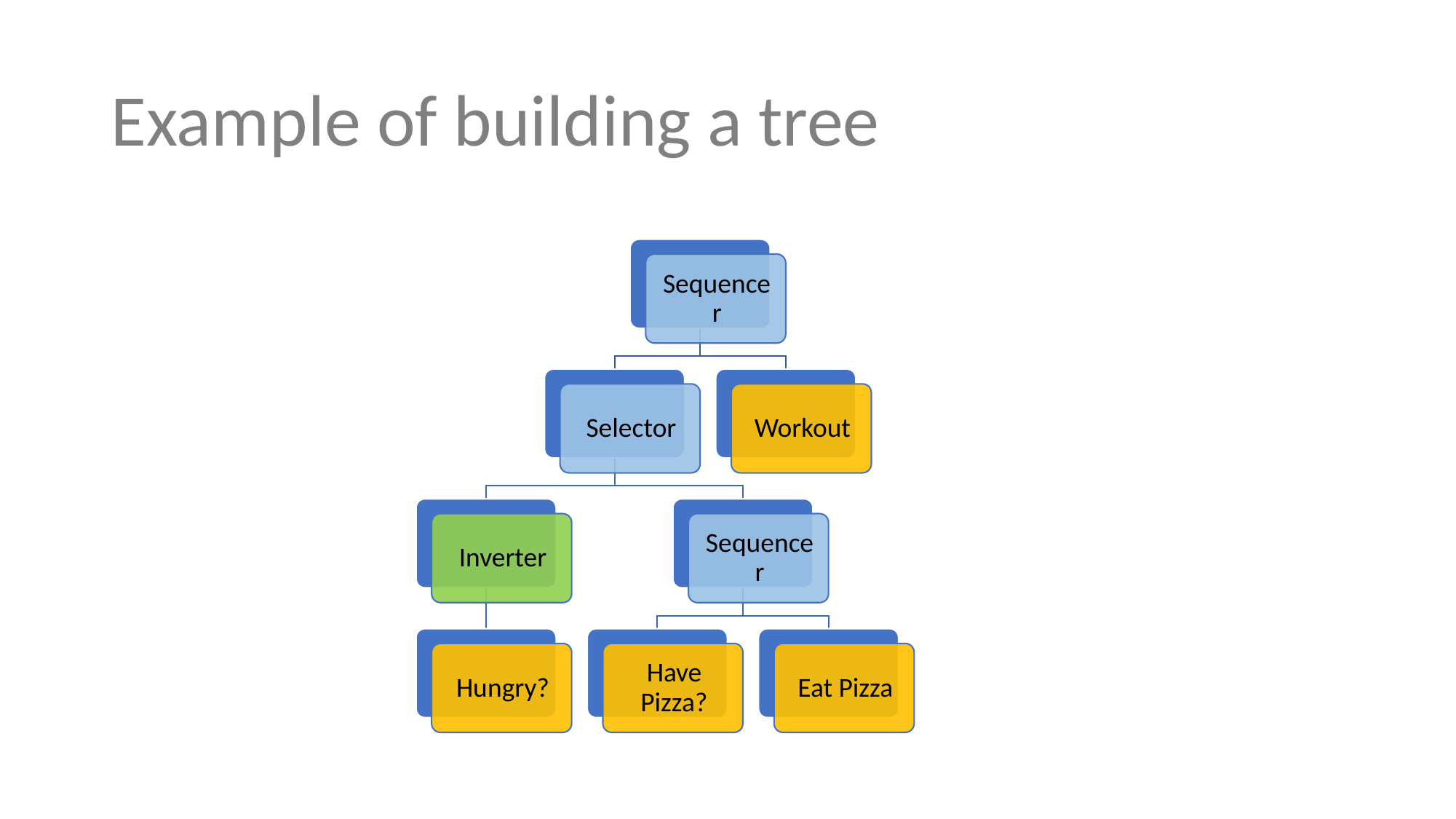

# Example of building a tree
Sequencer
Selector
Inverter
Hungry?
Sequencer
Have Pizza?
Eat Pizza
Workout